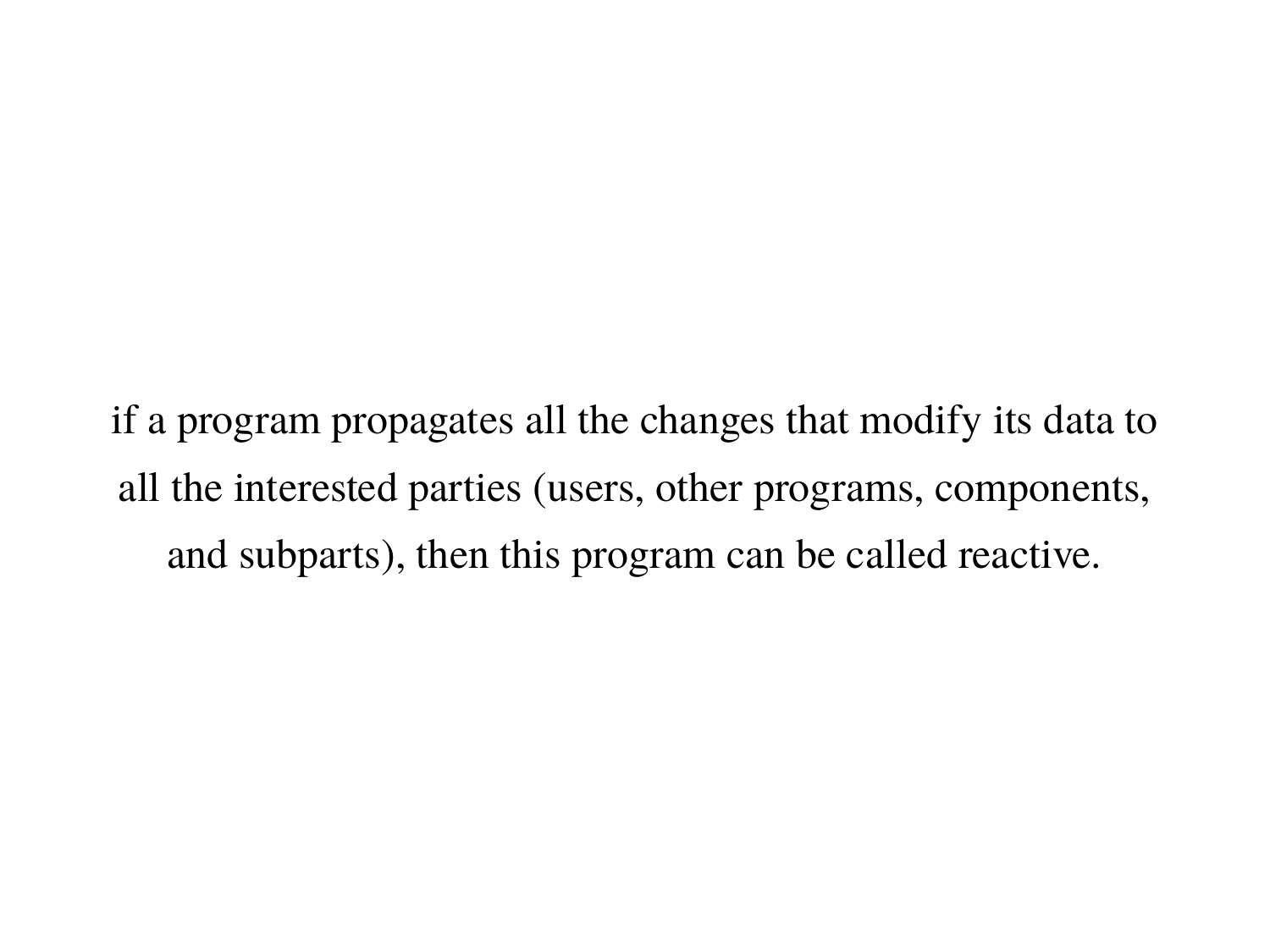

if a program propagates all the changes that modify its data to all the interested parties (users, other programs, components, and subparts), then this program can be called reactive.